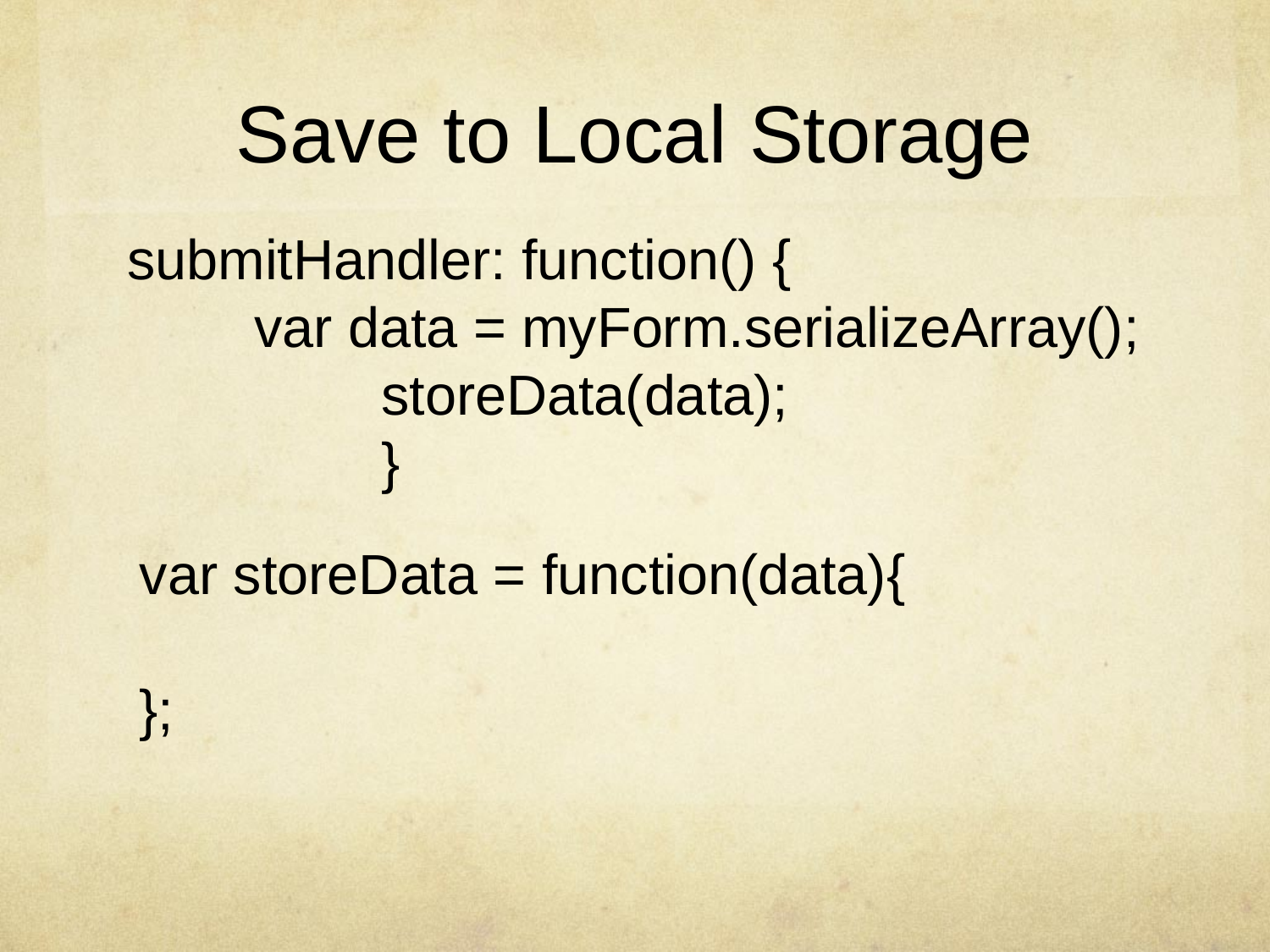

# Save to Local Storage
submitHandler: function() {
	var data = myForm.serializeArray();
		storeData(data);
		}
var storeData = function(data){

};